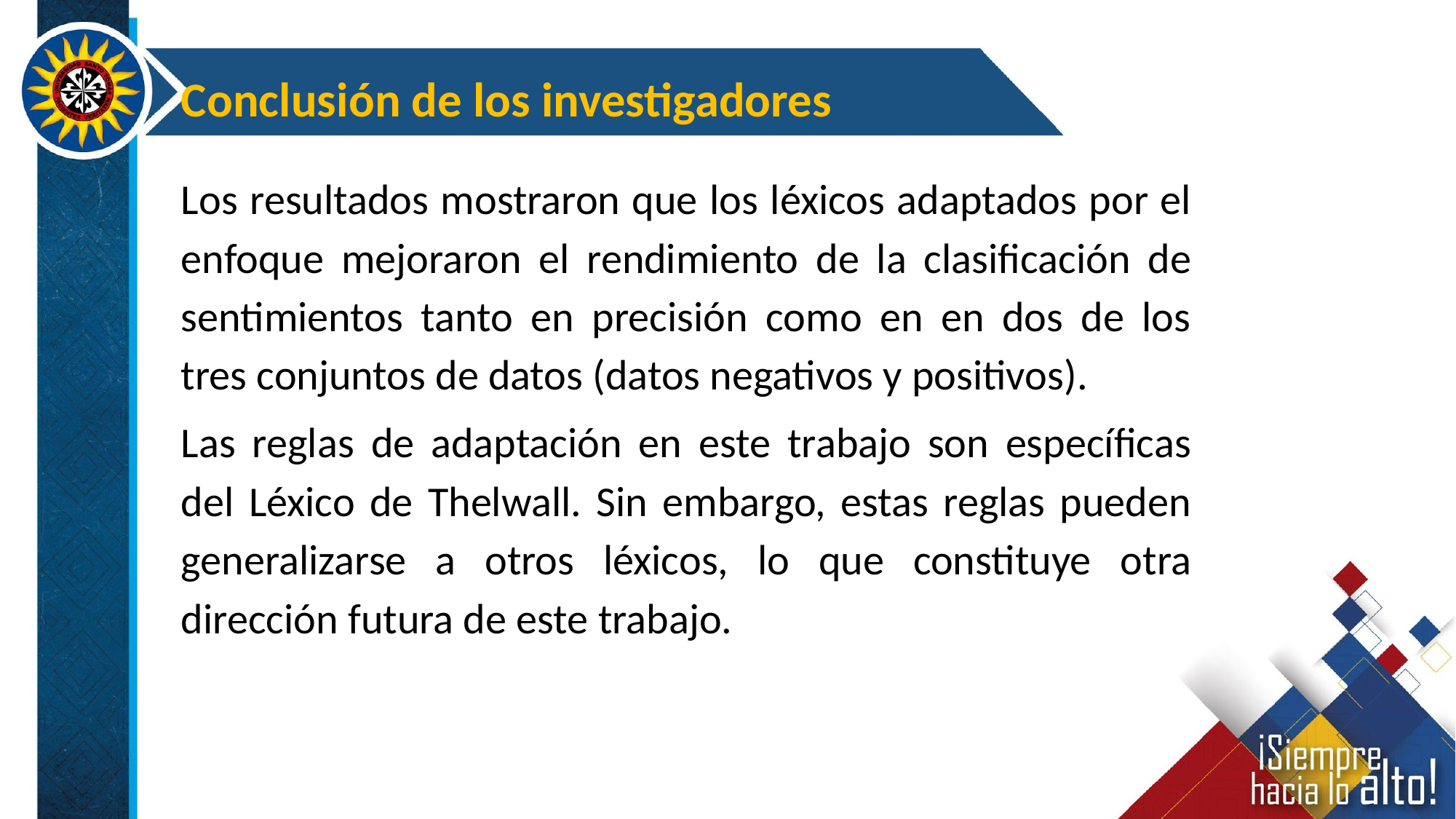

Conclusión de los investigadores
Los resultados mostraron que los léxicos adaptados por el enfoque mejoraron el rendimiento de la clasificación de sentimientos tanto en precisión como en en dos de los tres conjuntos de datos (datos negativos y positivos).
Las reglas de adaptación en este trabajo son específicas del Léxico de Thelwall. Sin embargo, estas reglas pueden generalizarse a otros léxicos, lo que constituye otra dirección futura de este trabajo.